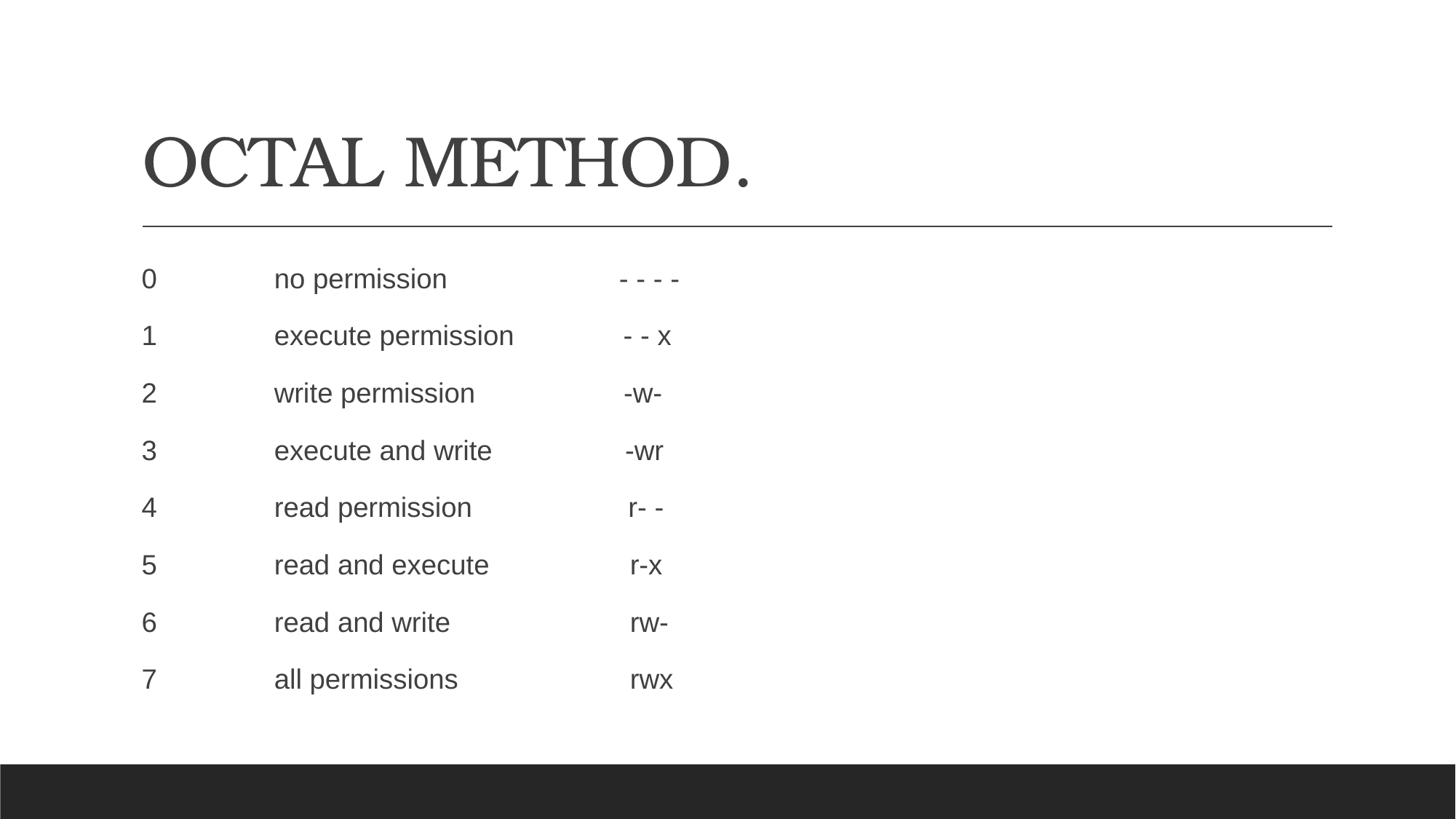

# OCTAL METHOD.
0               no permission                      - - - -
1               execute permission              - - x
2               write permission                   -w-
3               execute and write                 -wr
4               read permission                    r- -
5               read and execute                  r-x
6               read and write                       rw-
7               all permissions                      rwx